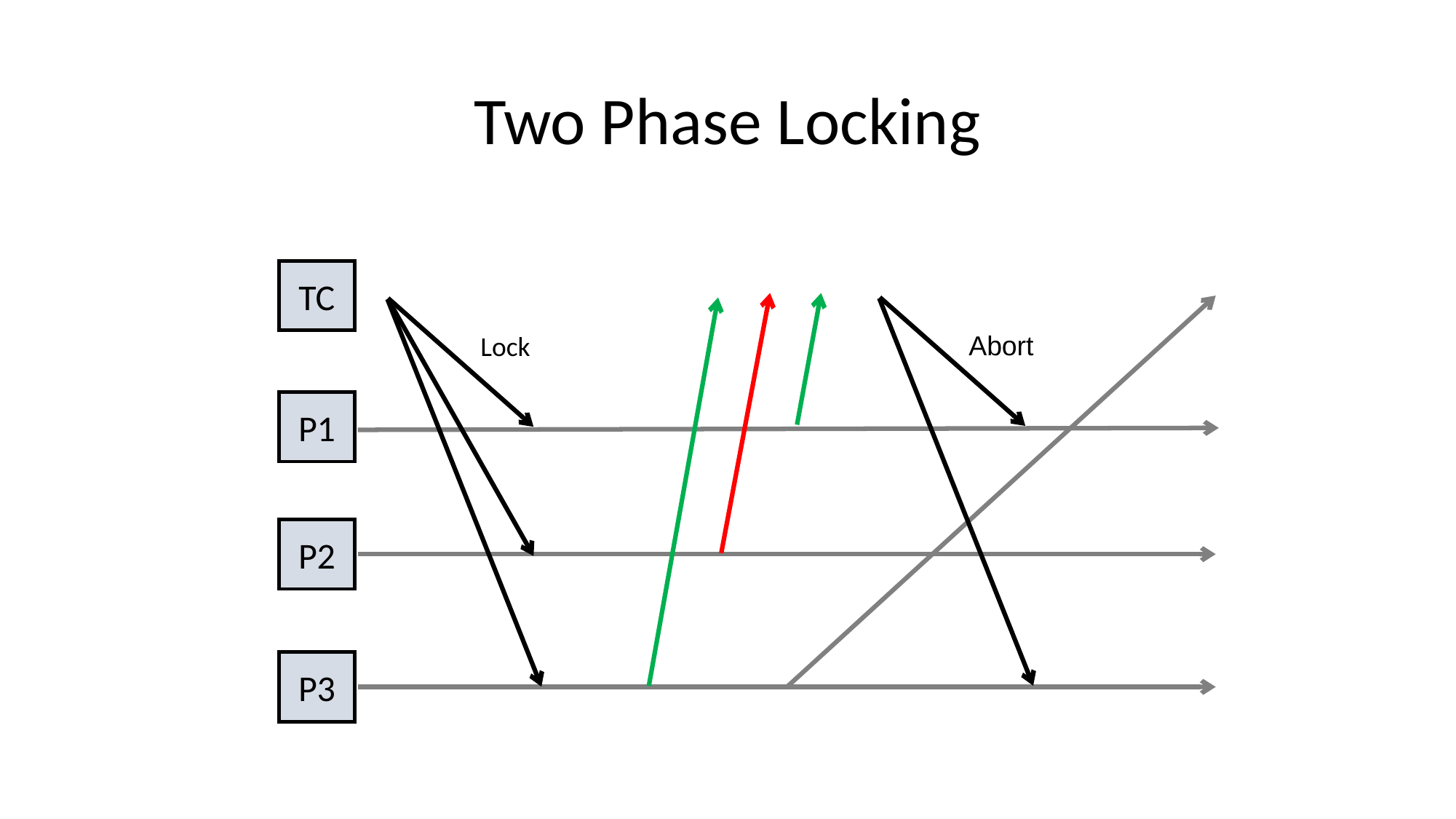

# Two Phase Locking
TC
Abort
Lock
P1
P2
P3